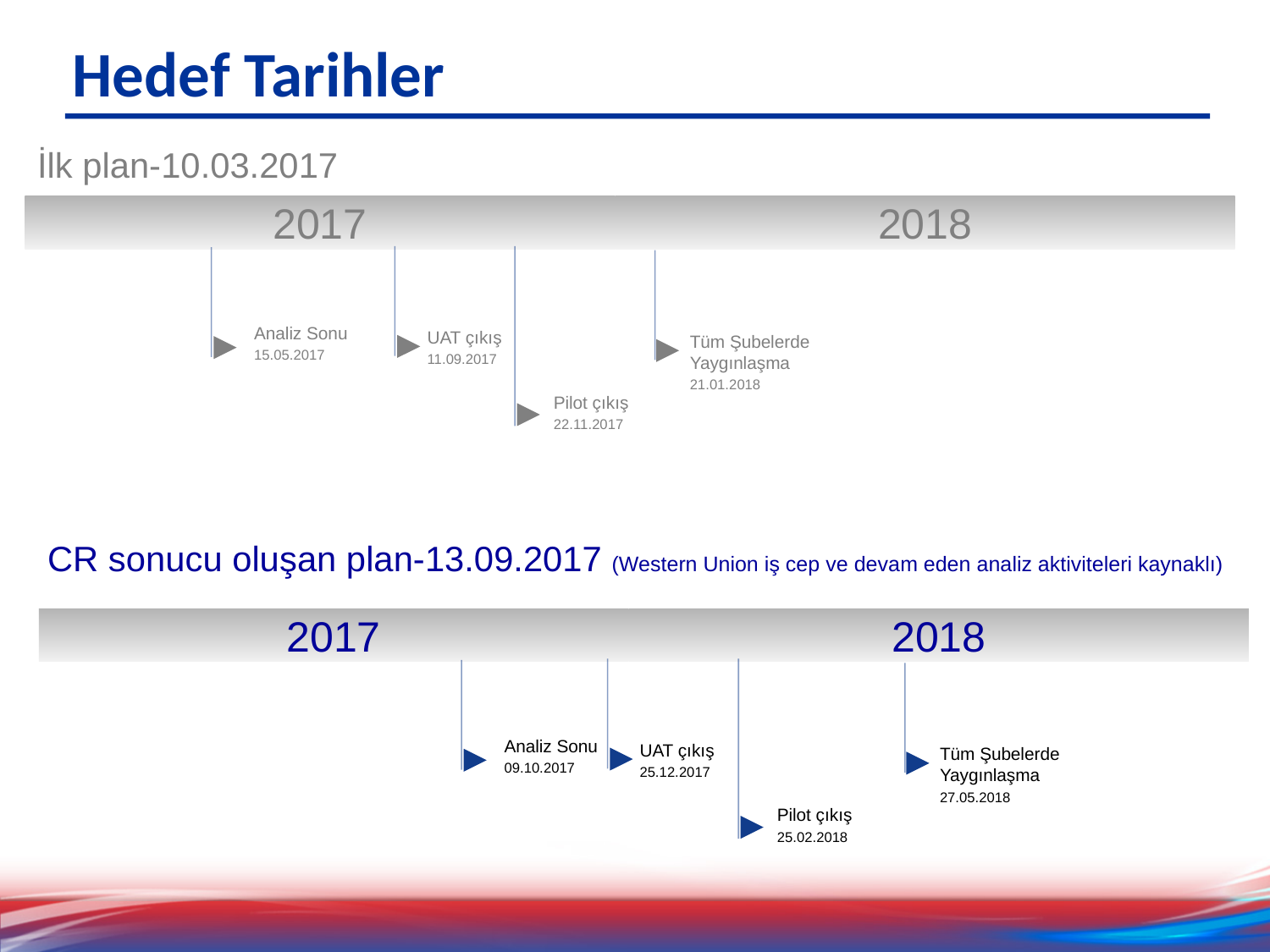

# Hedef Tarihler

İlk plan-10.03.2017
2017
2018
Analiz Sonu
15.05.2017
UAT çıkış
11.09.2017
Tüm Şubelerde Yaygınlaşma
21.01.2018

Pilot çıkış
22.11.2017

CR sonucu oluşan plan-13.09.2017 (Western Union iş cep ve devam eden analiz aktiviteleri kaynaklı)
2017
2018
Analiz Sonu
09.10.2017
UAT çıkış
25.12.2017
Tüm Şubelerde Yaygınlaşma
27.05.2018

Pilot çıkış
25.02.2018